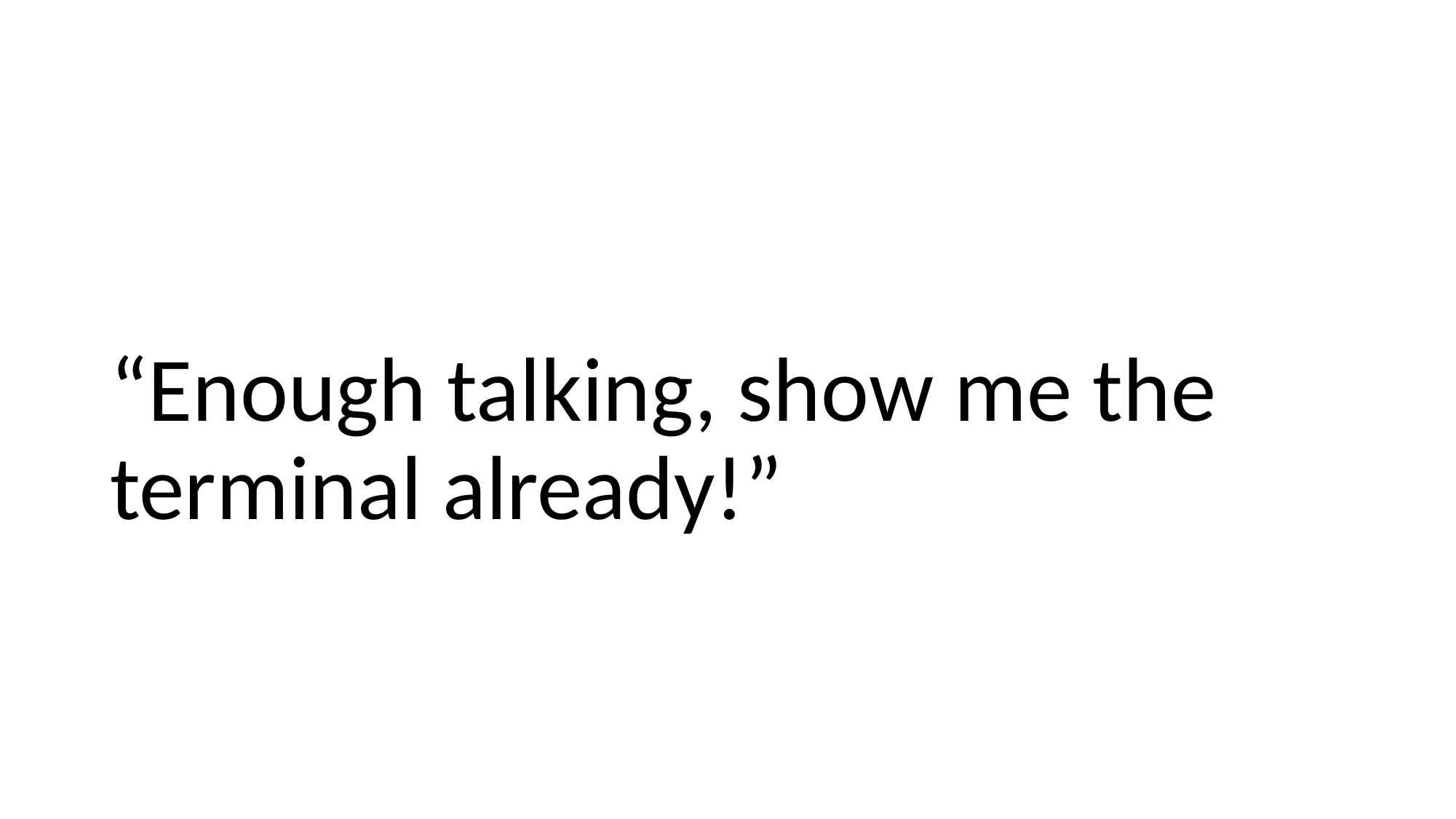

# “Enough talking, show me the terminal already!”